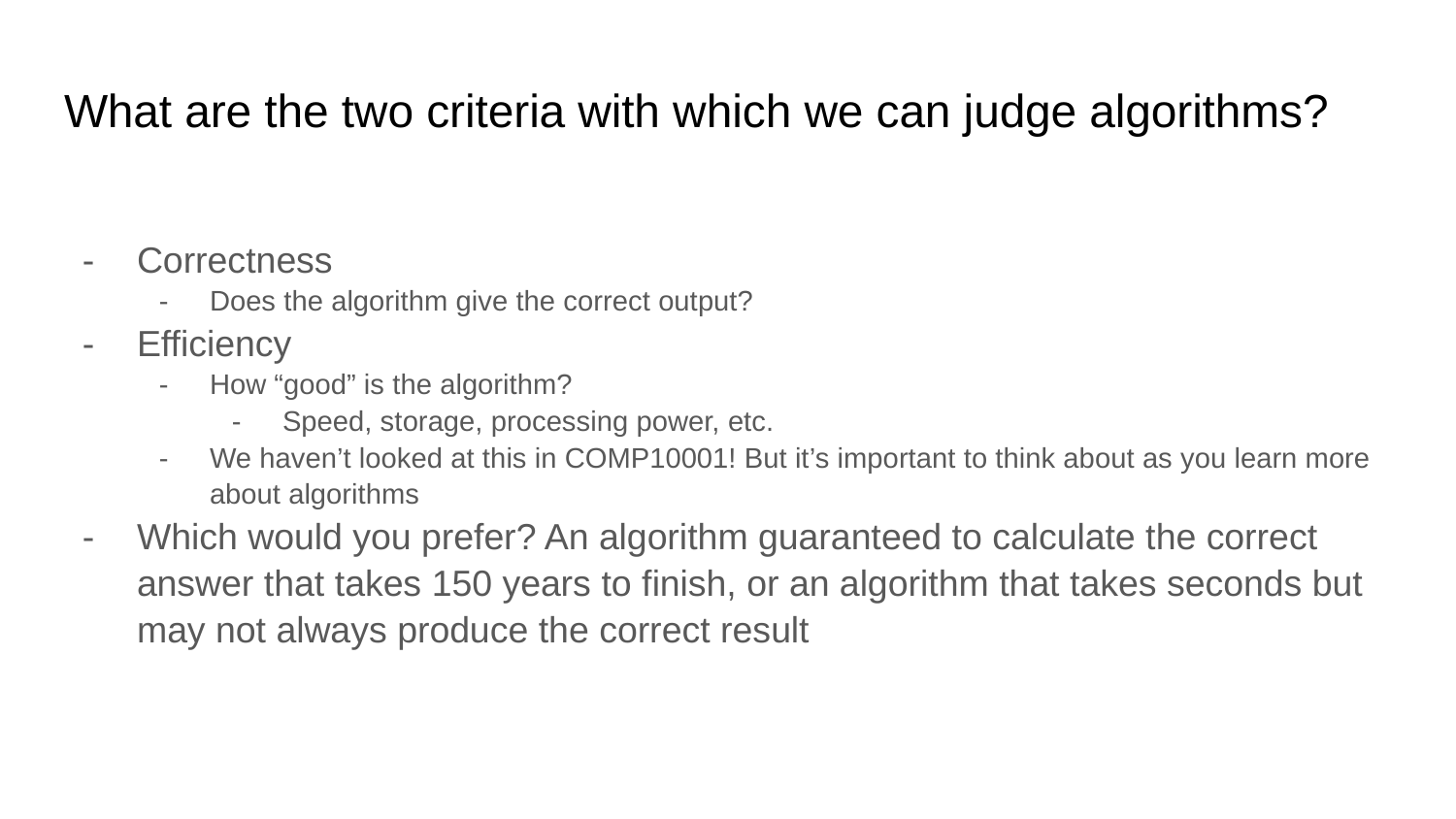

# What are the two criteria with which we can judge algorithms?
Correctness
Does the algorithm give the correct output?
Efficiency
How “good” is the algorithm?
Speed, storage, processing power, etc.
We haven’t looked at this in COMP10001! But it’s important to think about as you learn more about algorithms
Which would you prefer? An algorithm guaranteed to calculate the correct answer that takes 150 years to finish, or an algorithm that takes seconds but may not always produce the correct result